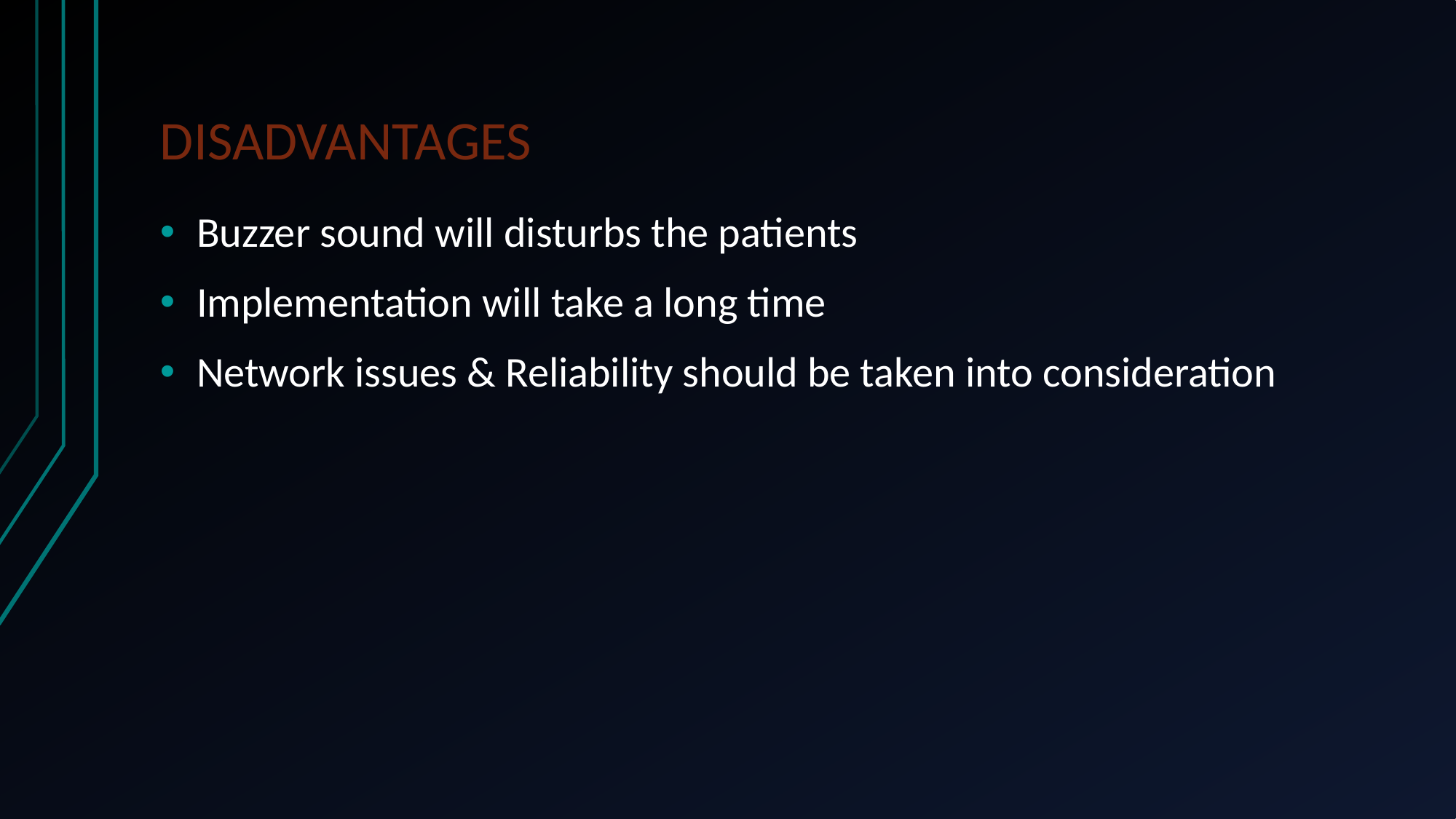

# DISADVANTAGES
Buzzer sound will disturbs the patients
Implementation will take a long time
Network issues & Reliability should be taken into consideration